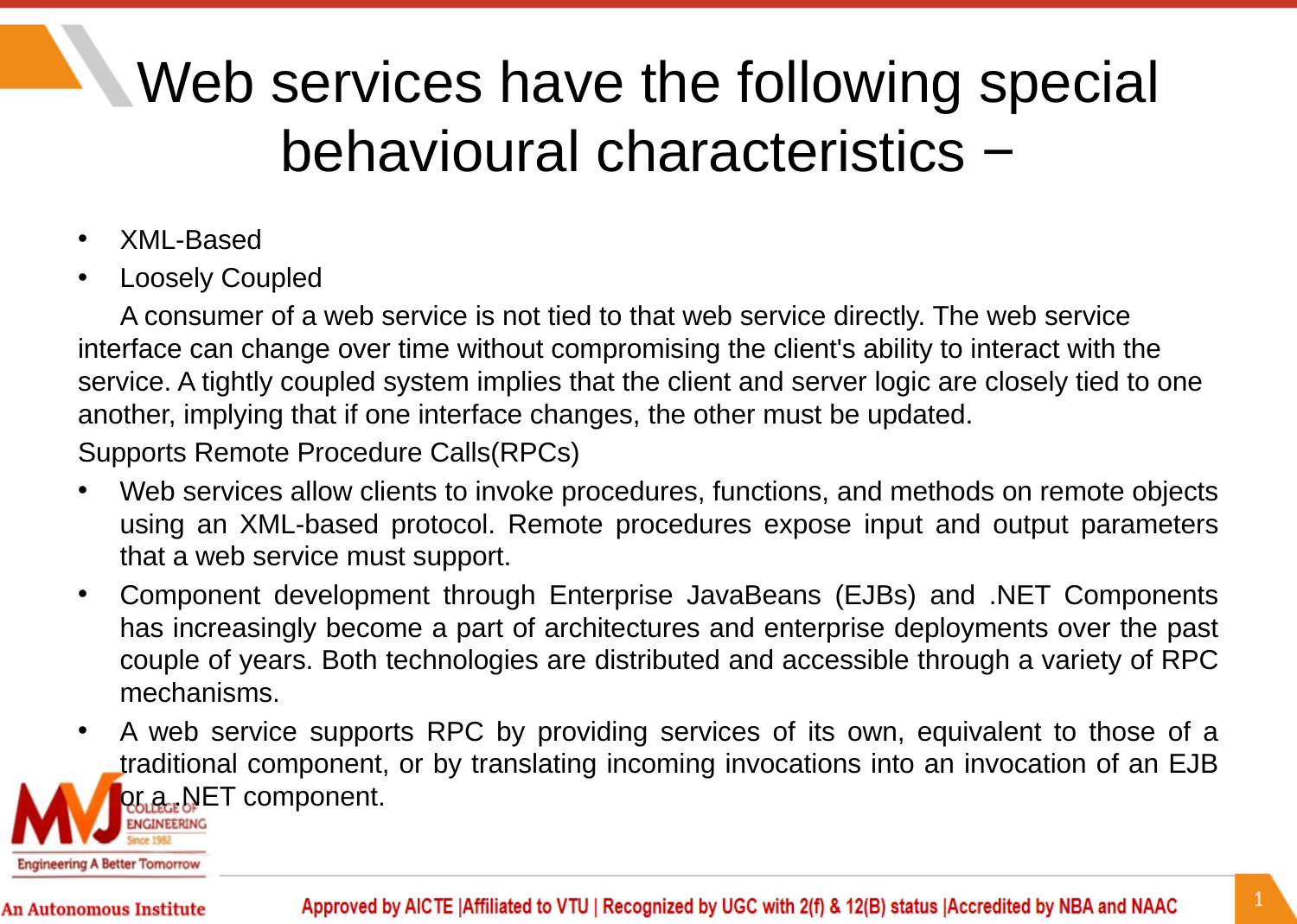

# Web services have the following special behavioural characteristics −
XML-Based
Loosely Coupled
       A consumer of a web service is not tied to that web service directly. The web service interface can change over time without compromising the client's ability to interact with the service. A tightly coupled system implies that the client and server logic are closely tied to one another, implying that if one interface changes, the other must be updated.
Supports Remote Procedure Calls(RPCs)
Web services allow clients to invoke procedures, functions, and methods on remote objects using an XML-based protocol. Remote procedures expose input and output parameters that a web service must support.
Component development through Enterprise JavaBeans (EJBs) and .NET Components has increasingly become a part of architectures and enterprise deployments over the past couple of years. Both technologies are distributed and accessible through a variety of RPC mechanisms.
A web service supports RPC by providing services of its own, equivalent to those of a traditional component, or by translating incoming invocations into an invocation of an EJB or a .NET component.